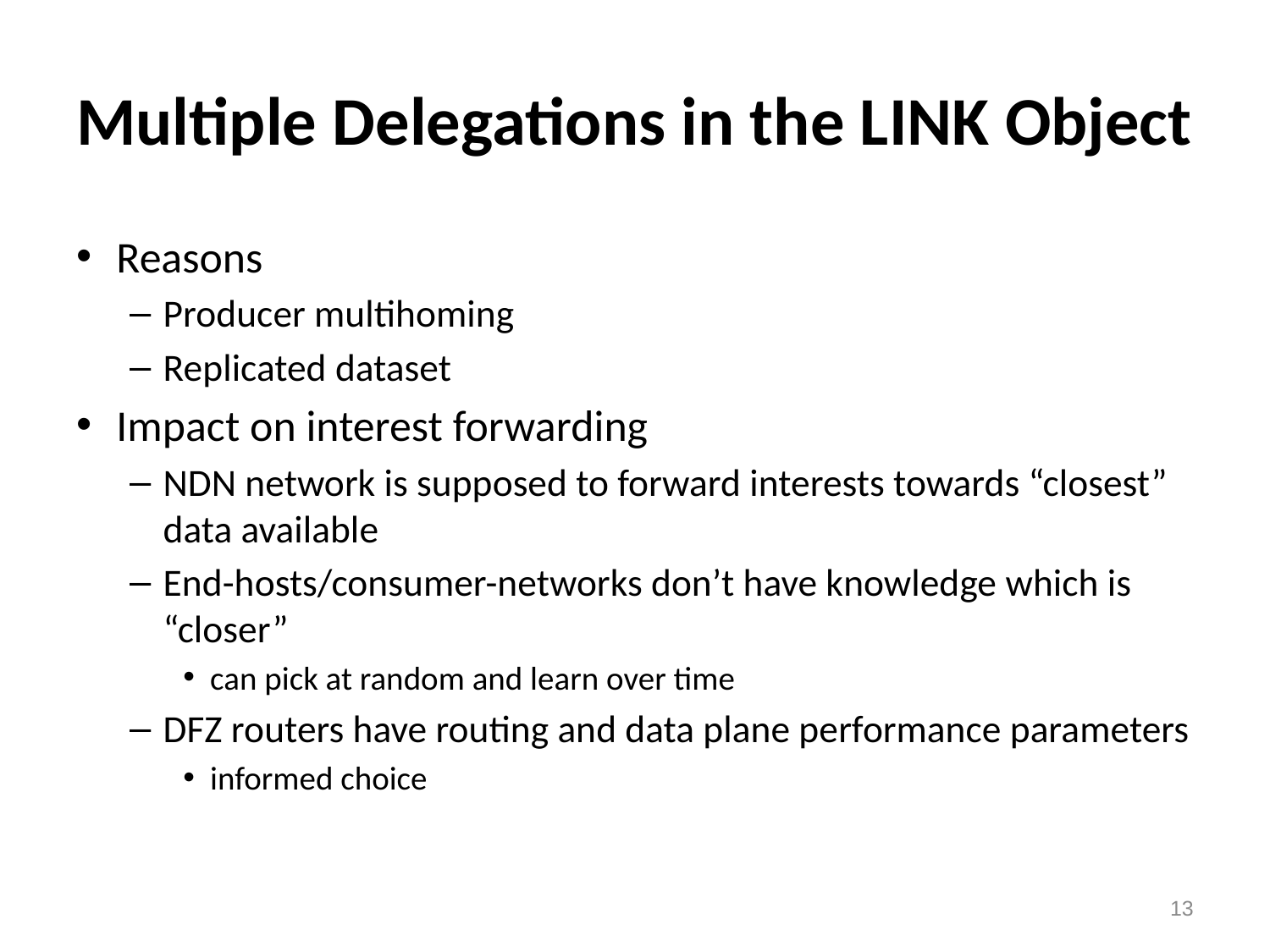

# Multiple Delegations in the LINK Object
Reasons
Producer multihoming
Replicated dataset
Impact on interest forwarding
NDN network is supposed to forward interests towards “closest” data available
End-hosts/consumer-networks don’t have knowledge which is “closer”
can pick at random and learn over time
DFZ routers have routing and data plane performance parameters
informed choice

13